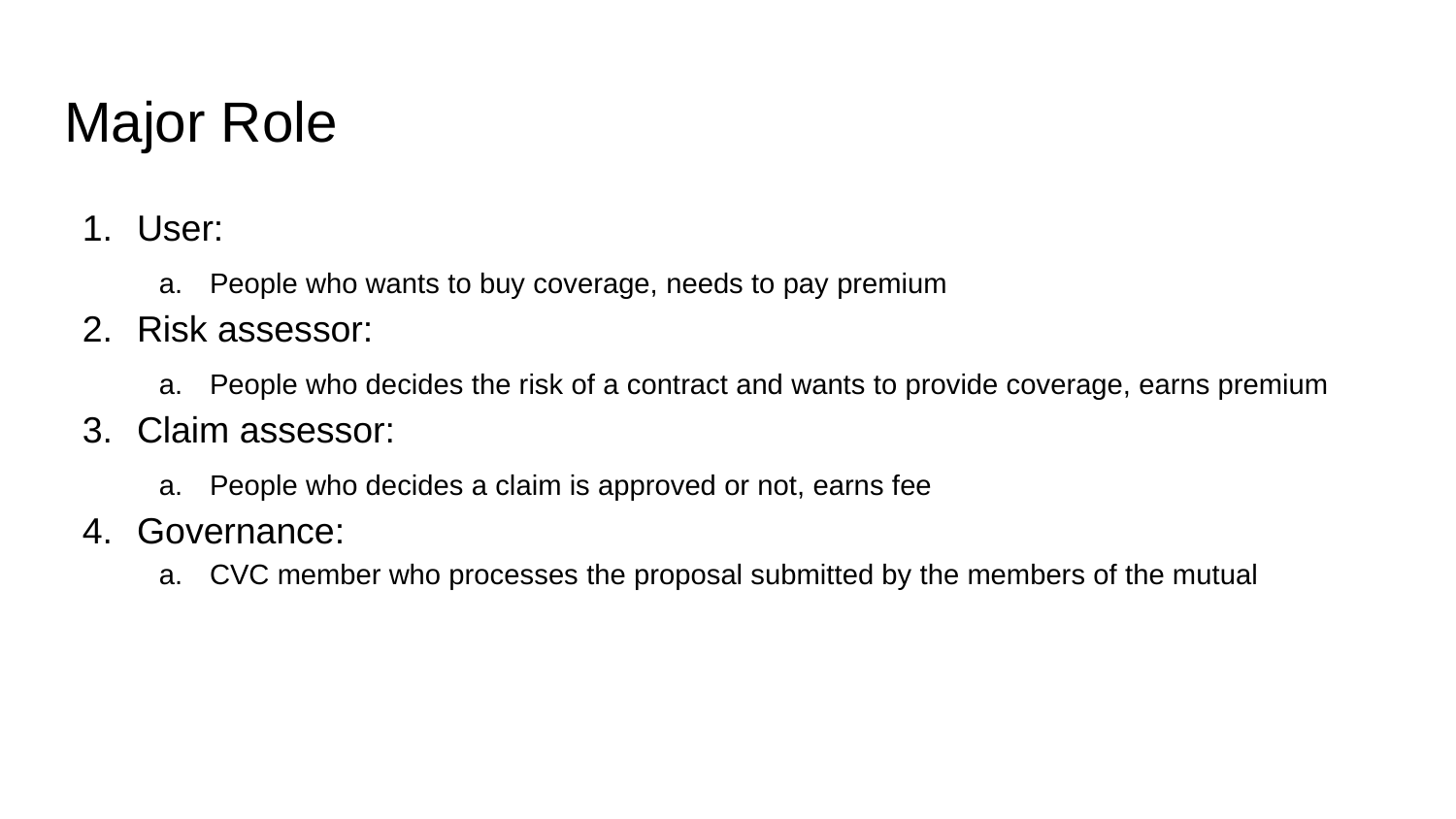

# Major Role
User:
People who wants to buy coverage, needs to pay premium
Risk assessor:
People who decides the risk of a contract and wants to provide coverage, earns premium
Claim assessor:
People who decides a claim is approved or not, earns fee
Governance:
CVC member who processes the proposal submitted by the members of the mutual